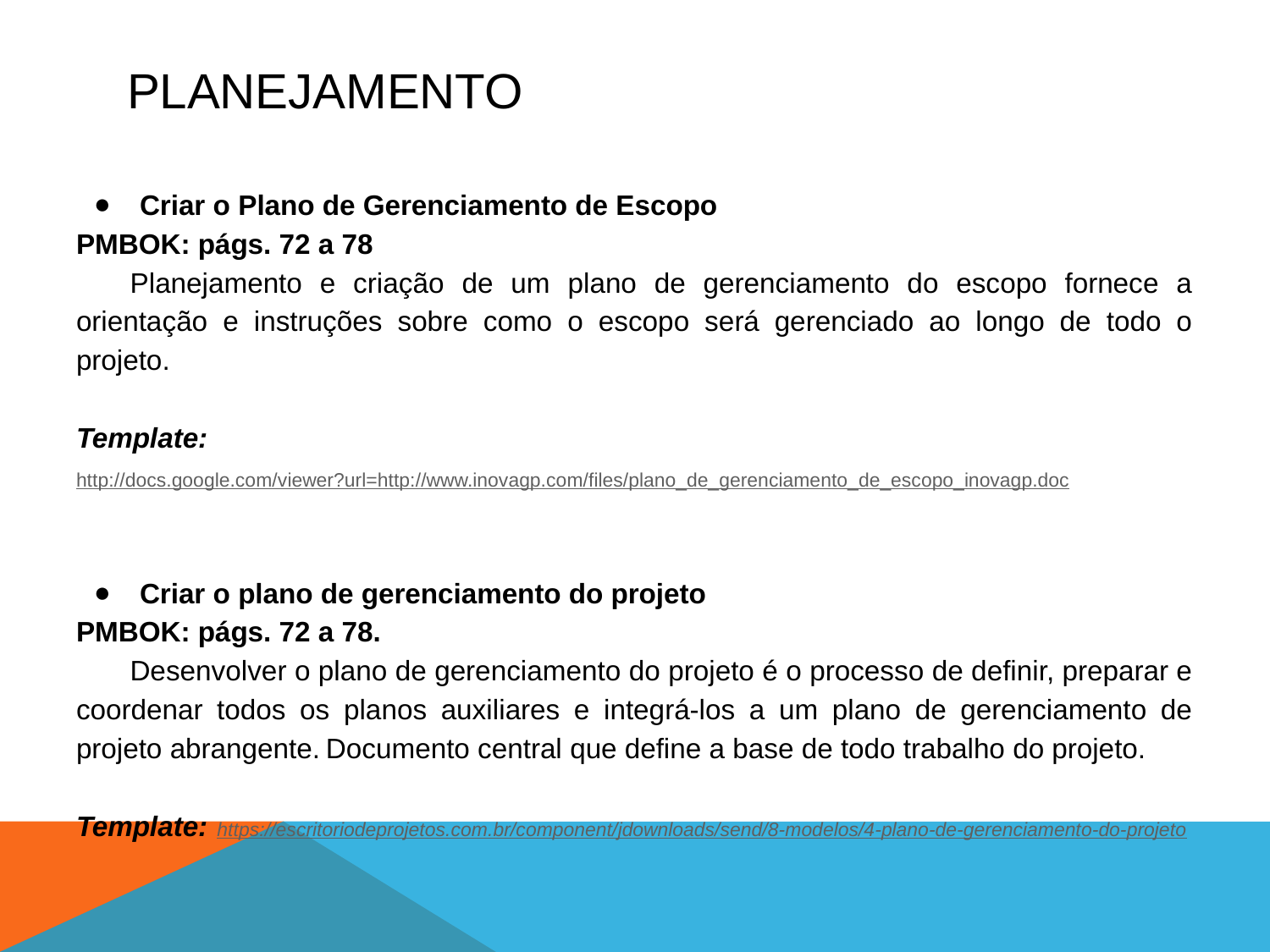

# PLANEJAMENTO
Criar o Plano de Gerenciamento de Escopo
PMBOK: págs. 72 a 78
Planejamento e criação de um plano de gerenciamento do escopo fornece a orientação e instruções sobre como o escopo será gerenciado ao longo de todo o projeto.

Template: http://docs.google.com/viewer?url=http://www.inovagp.com/files/plano_de_gerenciamento_de_escopo_inovagp.doc

Criar o plano de gerenciamento do projeto
PMBOK: págs. 72 a 78.
Desenvolver o plano de gerenciamento do projeto é o processo de definir, preparar e coordenar todos os planos auxiliares e integrá-los a um plano de gerenciamento de projeto abrangente. Documento central que define a base de todo trabalho do projeto.

Template: https://escritoriodeprojetos.com.br/component/jdownloads/send/8-modelos/4-plano-de-gerenciamento-do-projeto